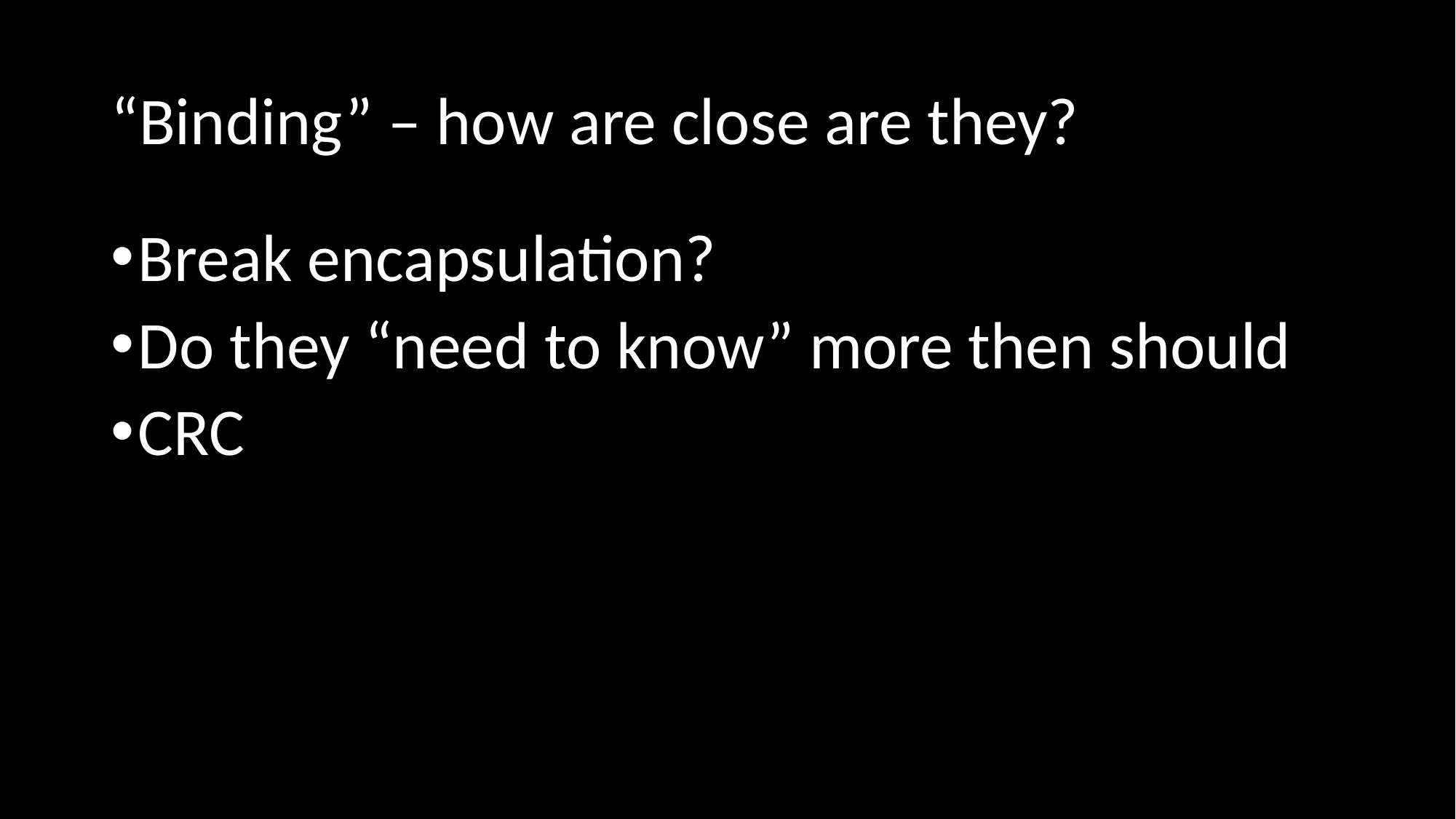

# “Binding” – how are close are they?
Break encapsulation?
Do they “need to know” more then should
CRC